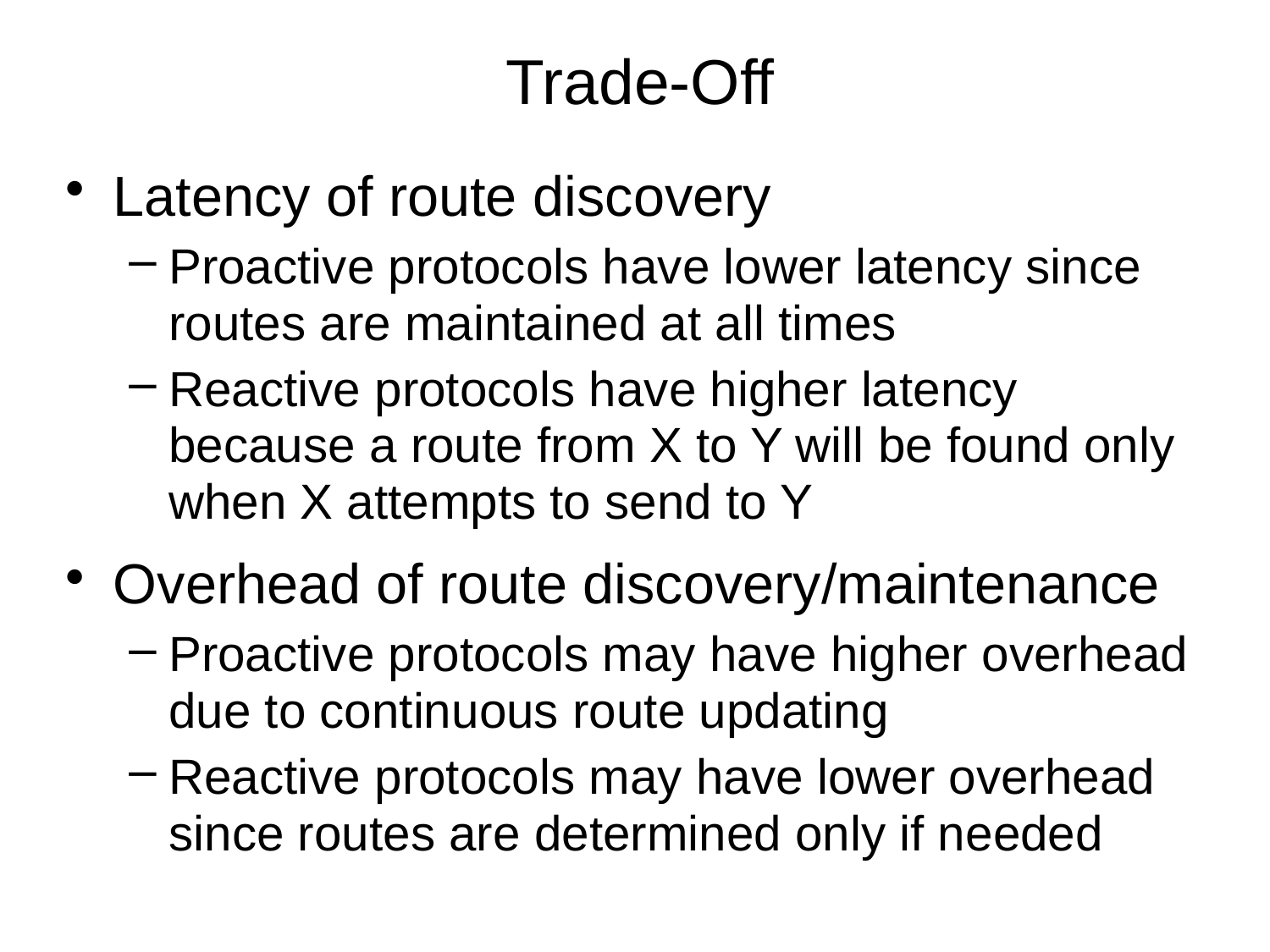

# Trade-Off
Latency of route discovery
Proactive protocols have lower latency since routes are maintained at all times
Reactive protocols have higher latency because a route from X to Y will be found only when X attempts to send to Y
Overhead of route discovery/maintenance
Proactive protocols may have higher overhead due to continuous route updating
Reactive protocols may have lower overhead since routes are determined only if needed